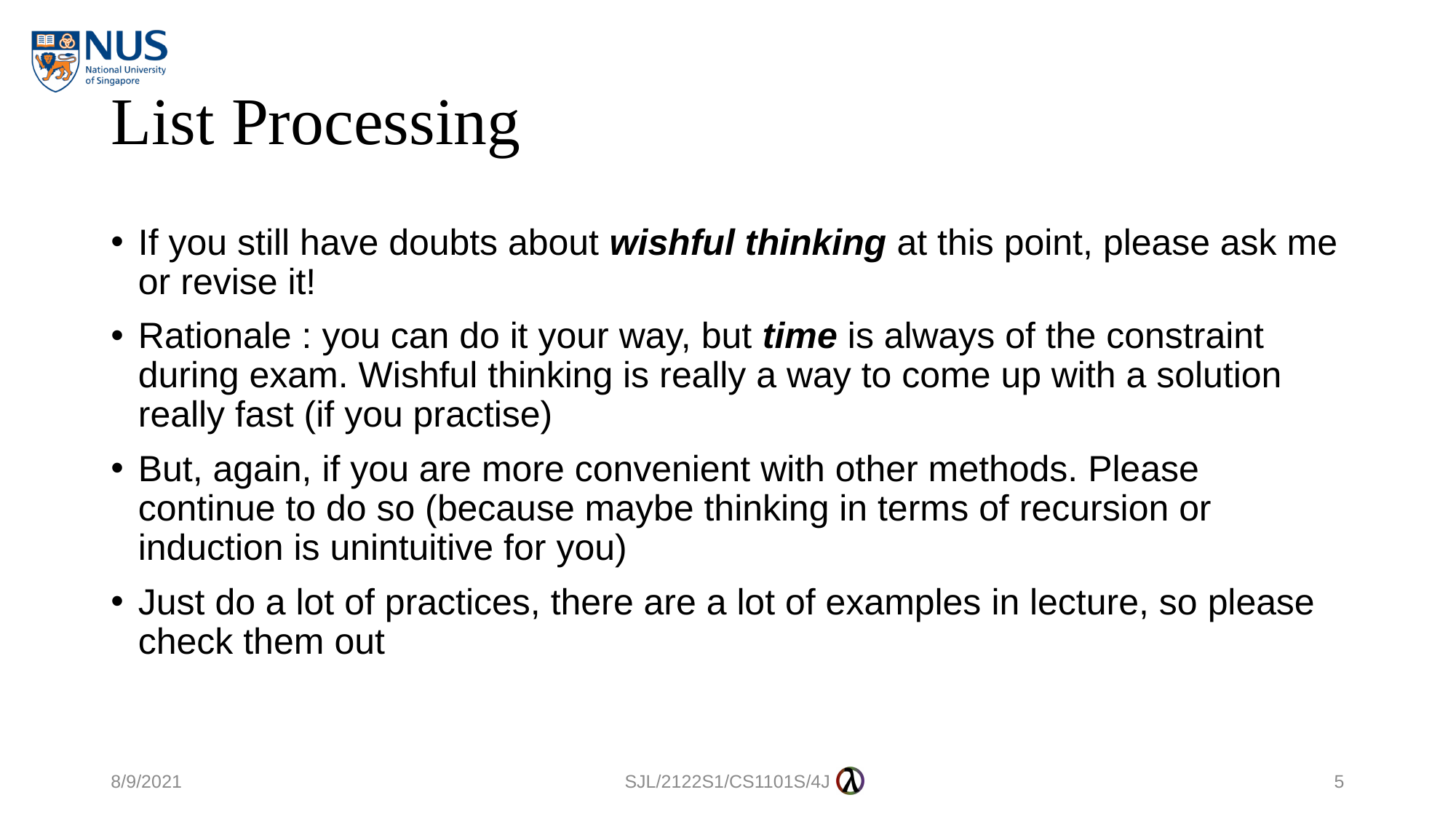

# List Processing
If you still have doubts about wishful thinking at this point, please ask me or revise it!
Rationale : you can do it your way, but time is always of the constraint during exam. Wishful thinking is really a way to come up with a solution really fast (if you practise)
But, again, if you are more convenient with other methods. Please continue to do so (because maybe thinking in terms of recursion or induction is unintuitive for you)
Just do a lot of practices, there are a lot of examples in lecture, so please check them out

8/9/2021
SJL/2122S1/CS1101S/4J
5